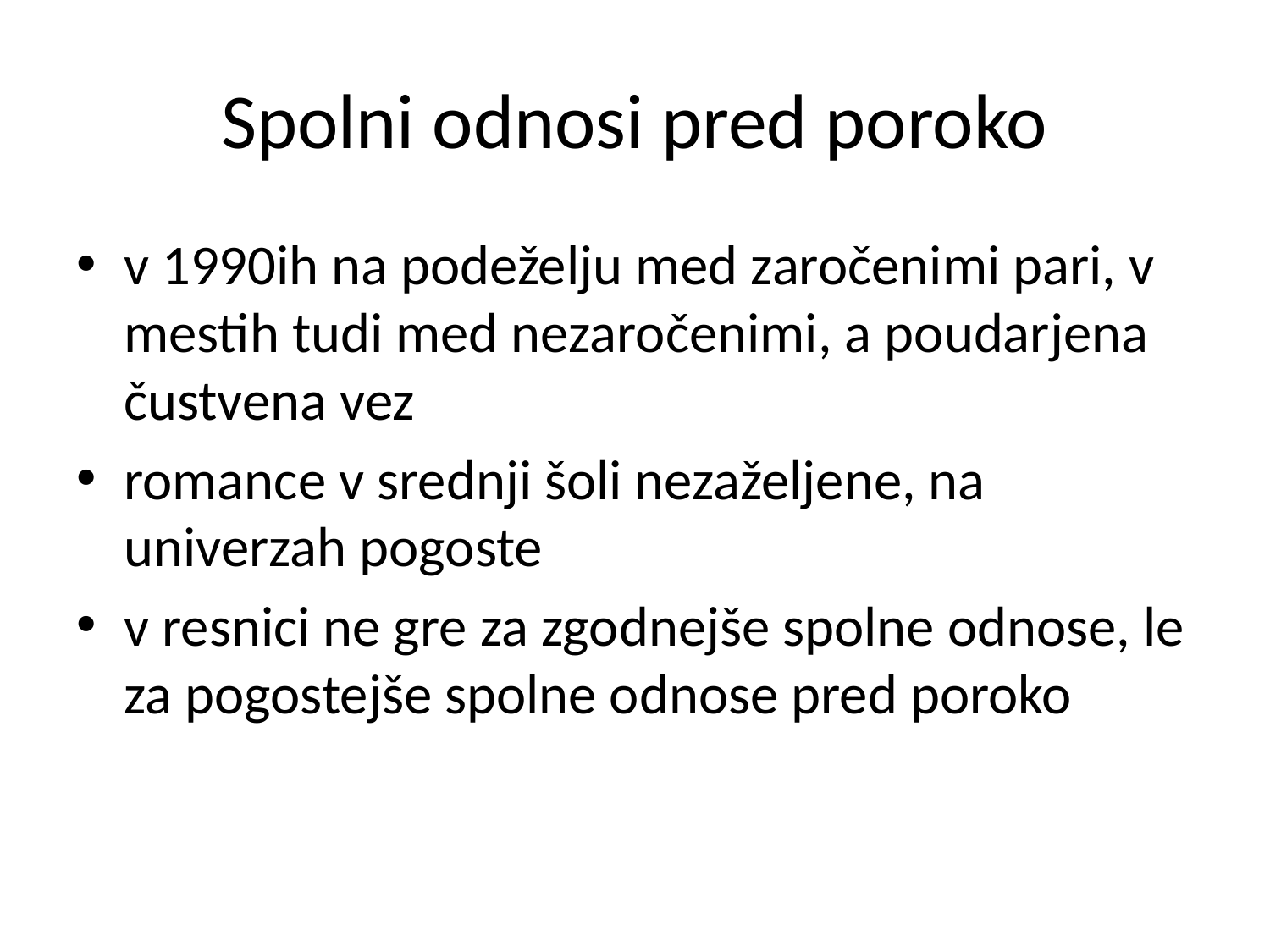

# Spolni odnosi pred poroko
v 1990ih na podeželju med zaročenimi pari, v mestih tudi med nezaročenimi, a poudarjena čustvena vez
romance v srednji šoli nezaželjene, na univerzah pogoste
v resnici ne gre za zgodnejše spolne odnose, le za pogostejše spolne odnose pred poroko